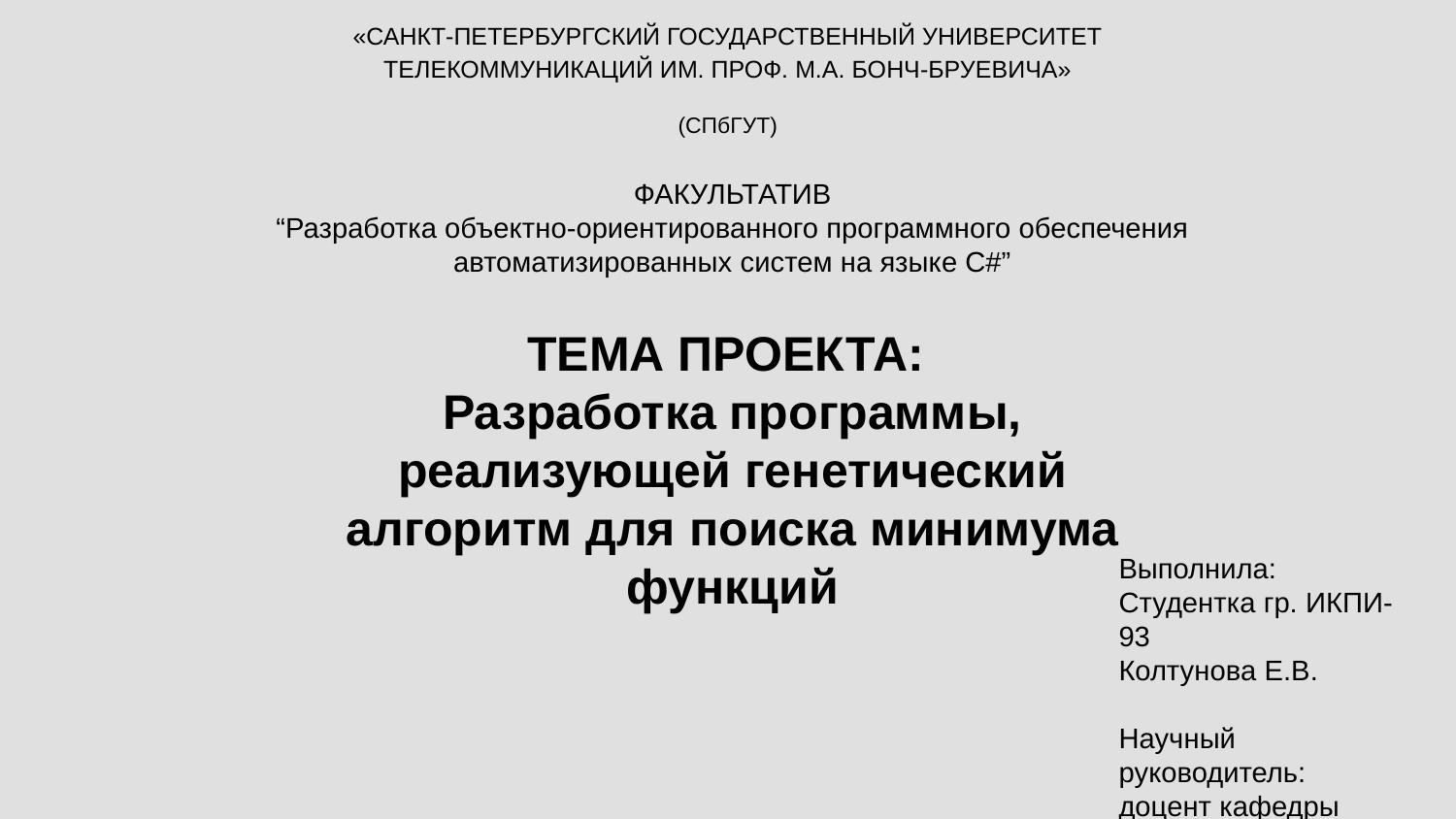

# «САНКТ-ПЕТЕРБУРГСКИЙ ГОСУДАРСТВЕННЫЙ УНИВЕРСИТЕТ ТЕЛЕКОММУНИКАЦИЙ ИМ. ПРОФ. М.А. БОНЧ-БРУЕВИЧА»
(СПбГУТ)

ФАКУЛЬТАТИВ
“Разработка объектно-ориентированного программного обеспечения автоматизированных систем на языке C#”
ТЕМА ПРОЕКТА:
Разработка программы, реализующей генетический алгоритм для поиска минимума функций
Выполнила:
Студентка гр. ИКПИ-93
Колтунова Е.В.

Научный руководитель:
доцент кафедры АПС,
к.т.н. Акимов С.В.